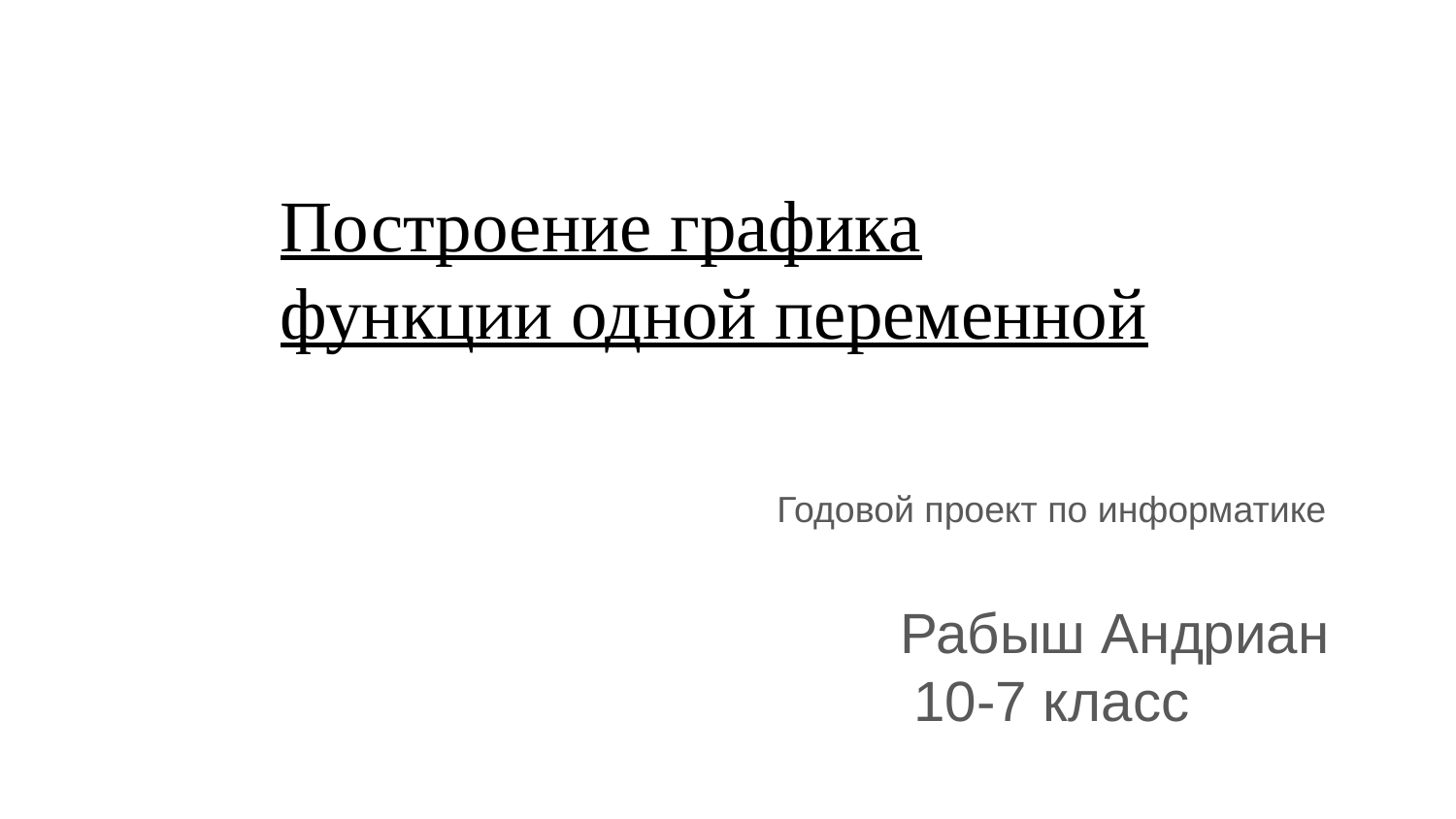

# Построение графика функции одной переменной
Годовой проект по информатике

        Рабыш Андриан 10-7 класс